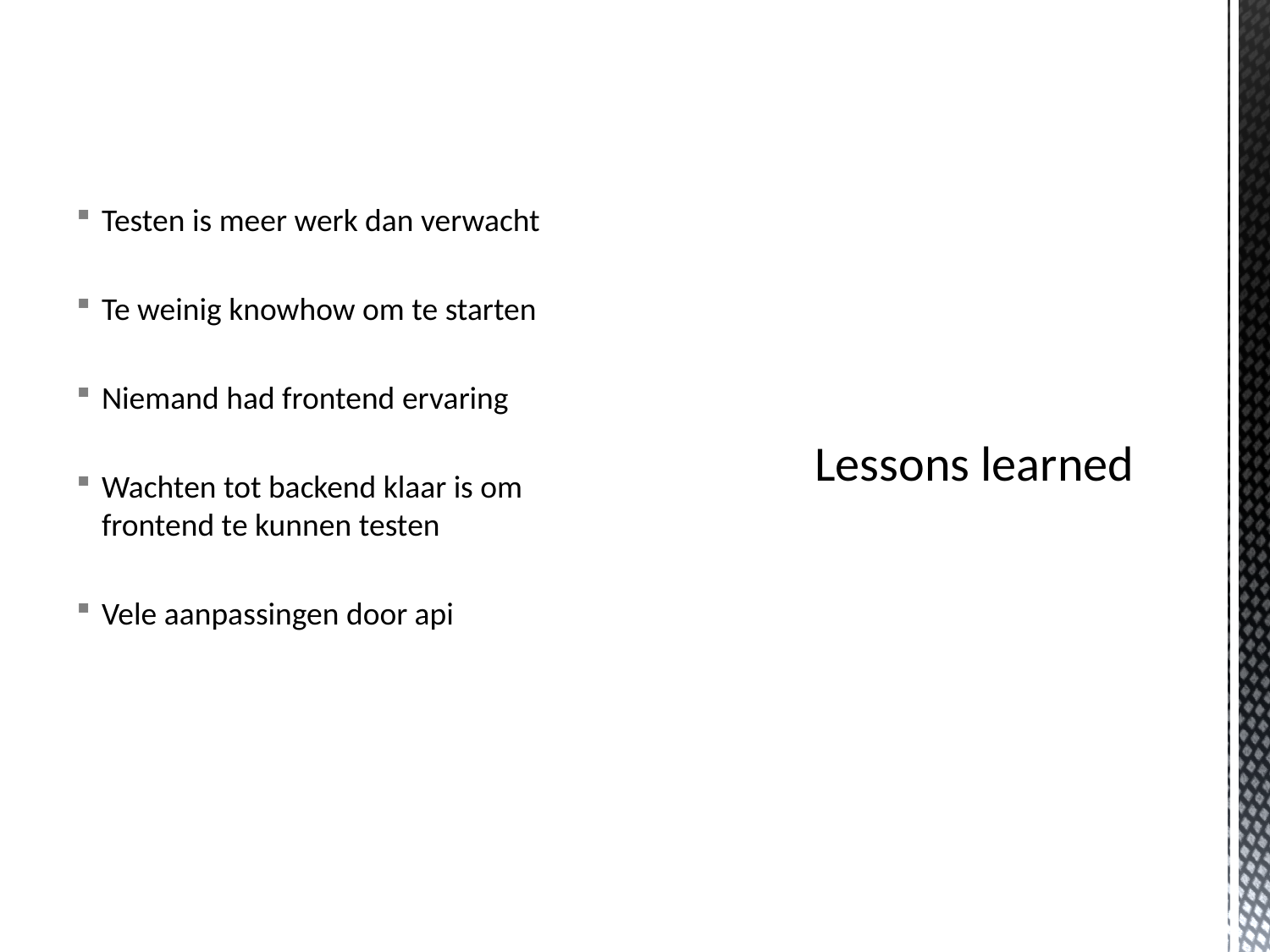

# Lessons learned
Testen is meer werk dan verwacht

Te weinig knowhow om te starten

Niemand had frontend ervaring

Wachten tot backend klaar is om frontend te kunnen testen

Vele aanpassingen door api